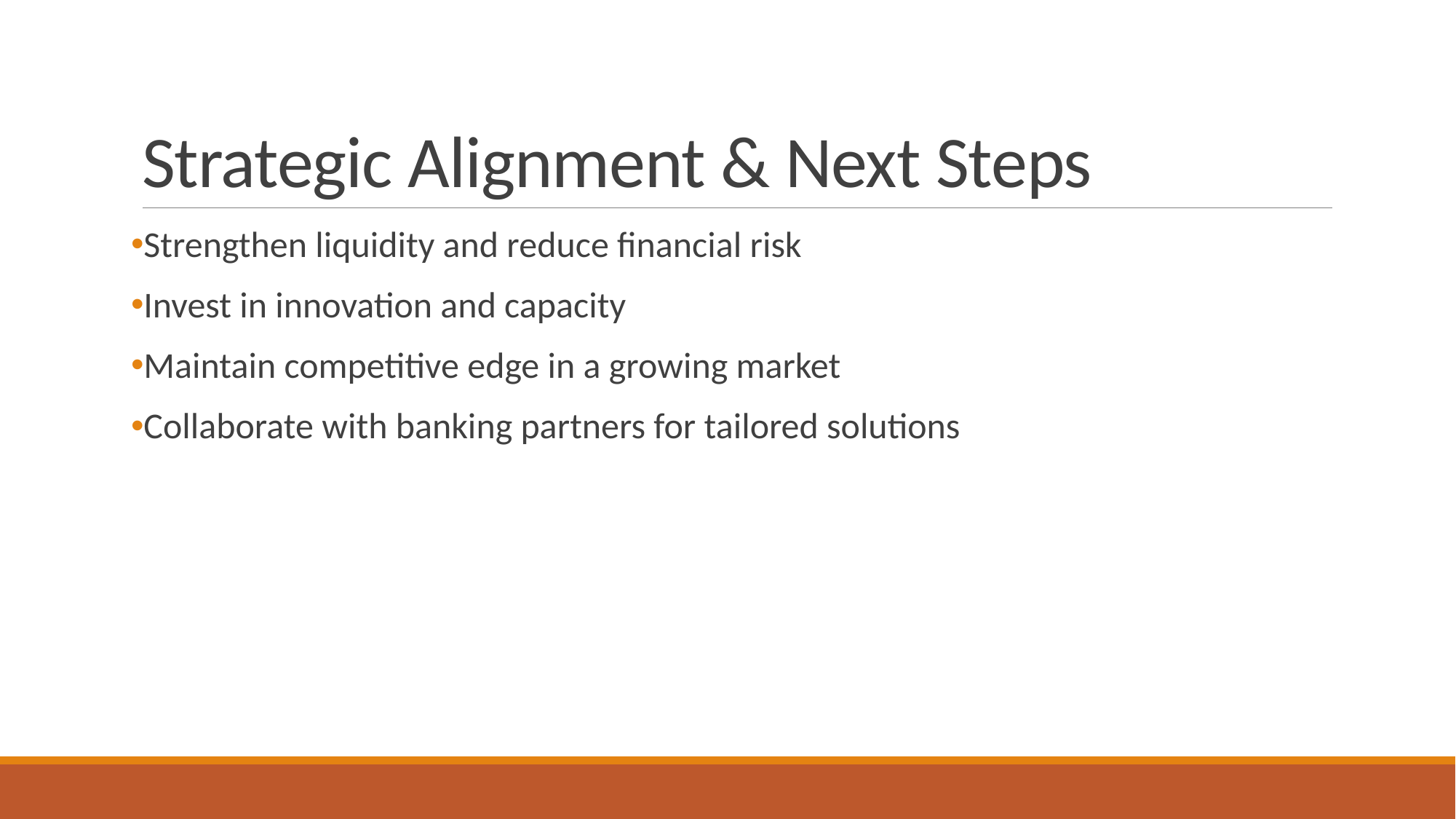

# Strategic Alignment & Next Steps
Strengthen liquidity and reduce financial risk
Invest in innovation and capacity
Maintain competitive edge in a growing market
Collaborate with banking partners for tailored solutions